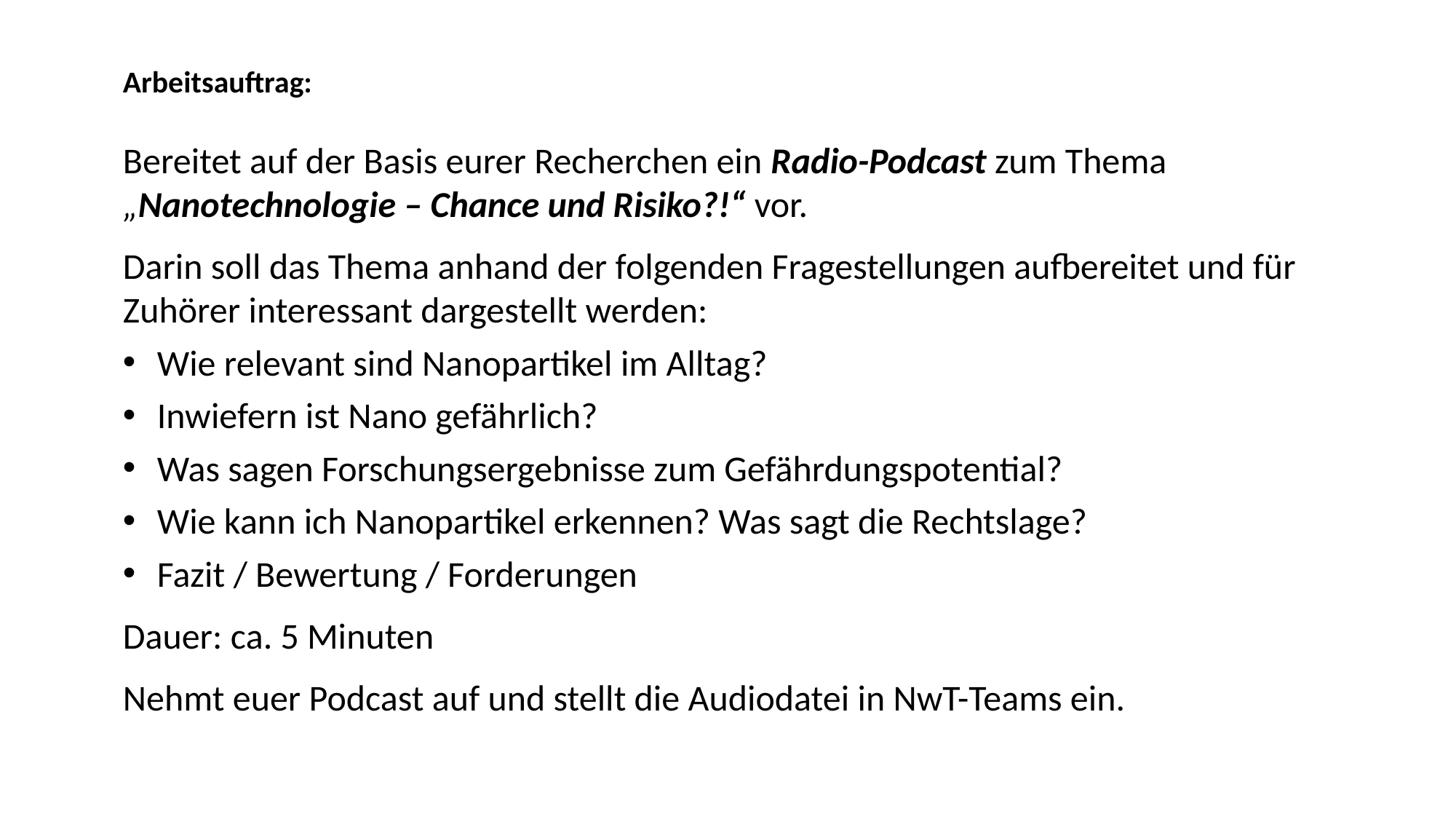

Arbeitsauftrag:
Bereitet auf der Basis eurer Recherchen ein Radio-Podcast zum Thema „Nanotechnologie – Chance und Risiko?!“ vor.
Darin soll das Thema anhand der folgenden Fragestellungen aufbereitet und für Zuhörer interessant dargestellt werden:
Wie relevant sind Nanopartikel im Alltag?
Inwiefern ist Nano gefährlich?
Was sagen Forschungsergebnisse zum Gefährdungspotential?
Wie kann ich Nanopartikel erkennen? Was sagt die Rechtslage?
Fazit / Bewertung / Forderungen
Dauer: ca. 5 Minuten
Nehmt euer Podcast auf und stellt die Audiodatei in NwT-Teams ein.